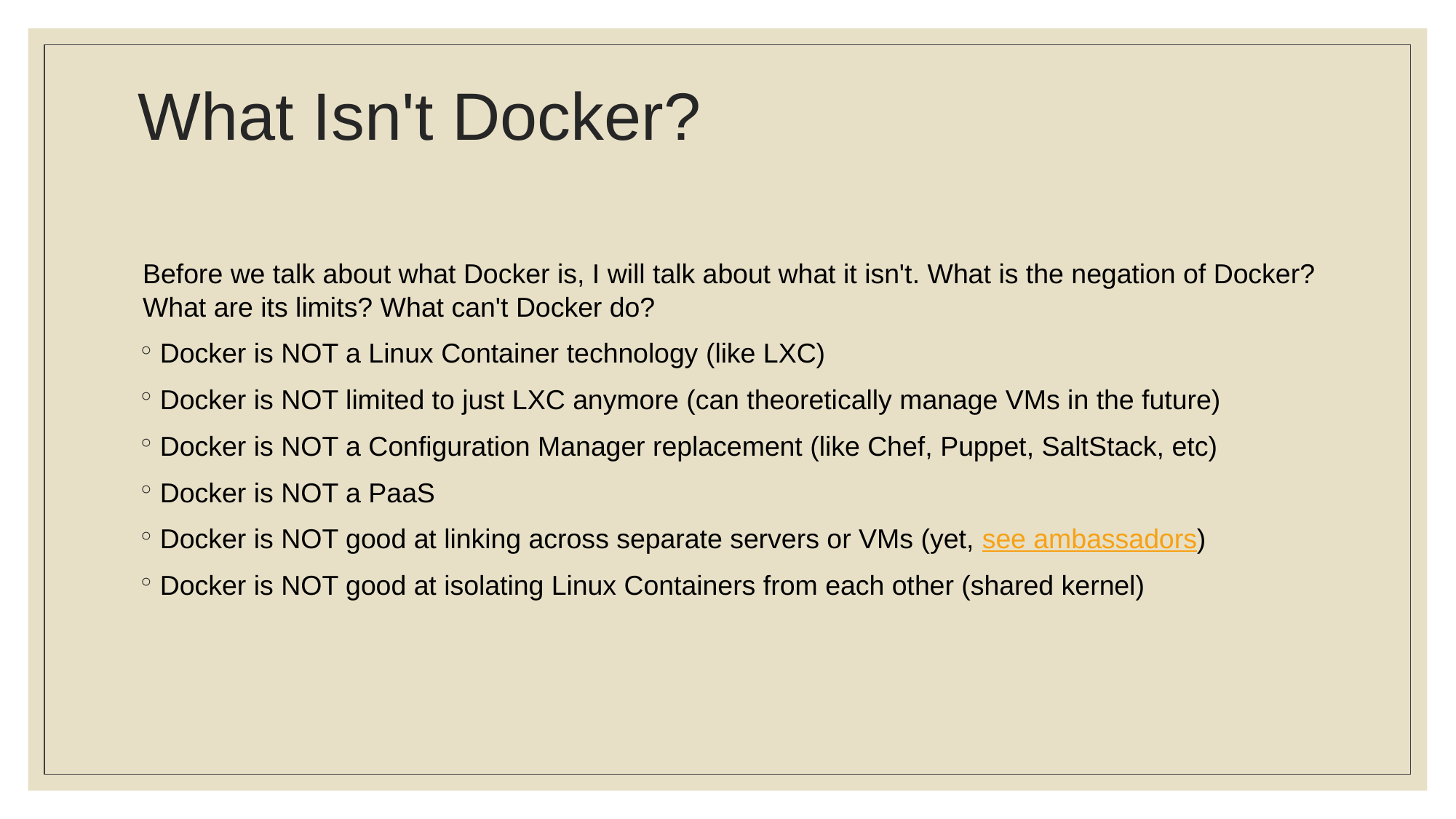

# What Isn't Docker?
Before we talk about what Docker is, I will talk about what it isn't. What is the negation of Docker? What are its limits? What can't Docker do?
Docker is NOT a Linux Container technology (like LXC)
Docker is NOT limited to just LXC anymore (can theoretically manage VMs in the future)
Docker is NOT a Configuration Manager replacement (like Chef, Puppet, SaltStack, etc)
Docker is NOT a PaaS
Docker is NOT good at linking across separate servers or VMs (yet, see ambassadors)
Docker is NOT good at isolating Linux Containers from each other (shared kernel)